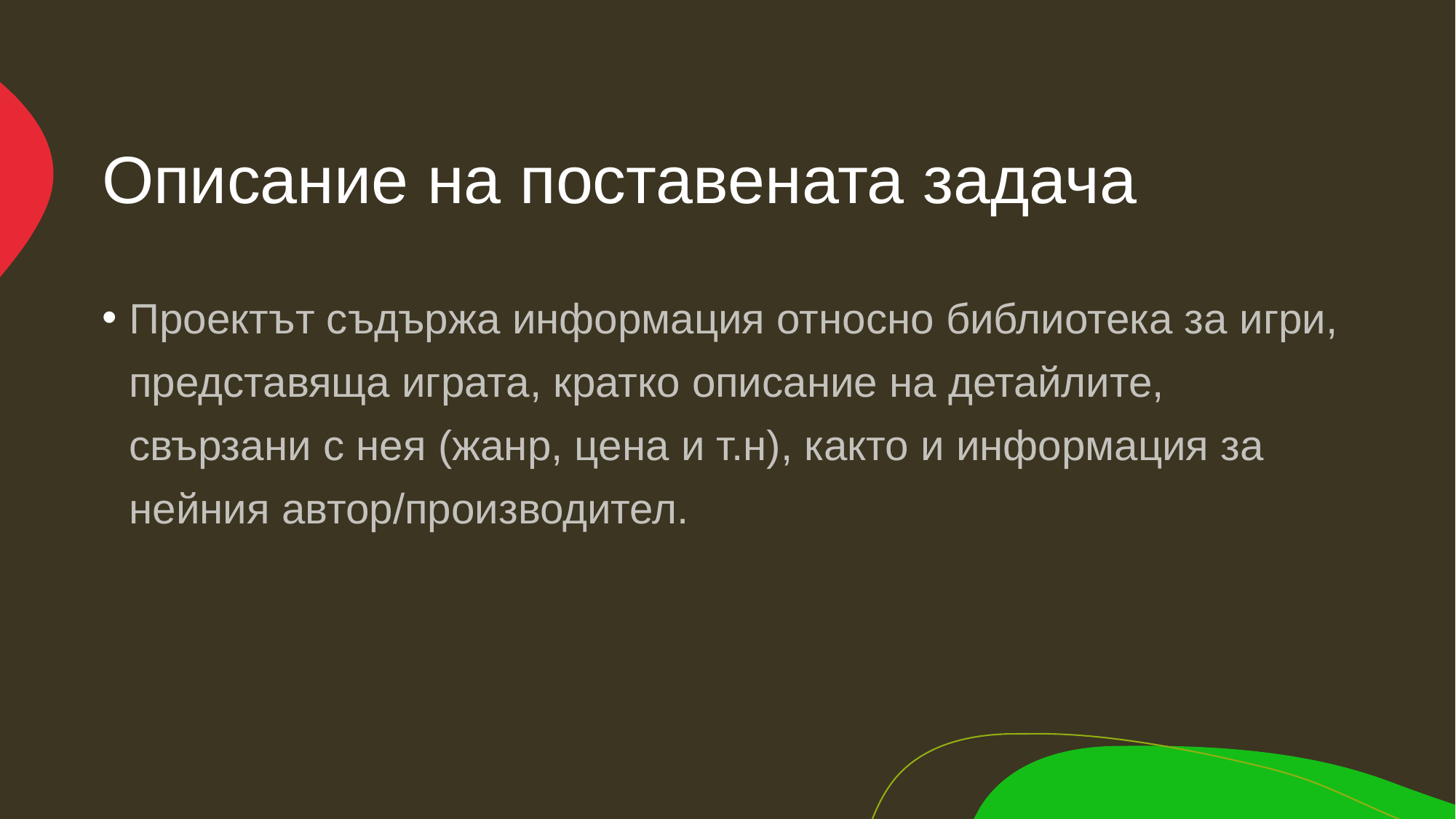

# Описание на поставената задача
Проектът съдържа информация относно библиотека за игри, представяща играта, кратко описание на детайлите, свързани с нея (жанр, цена и т.н), както и информация за нейния автор/производител.